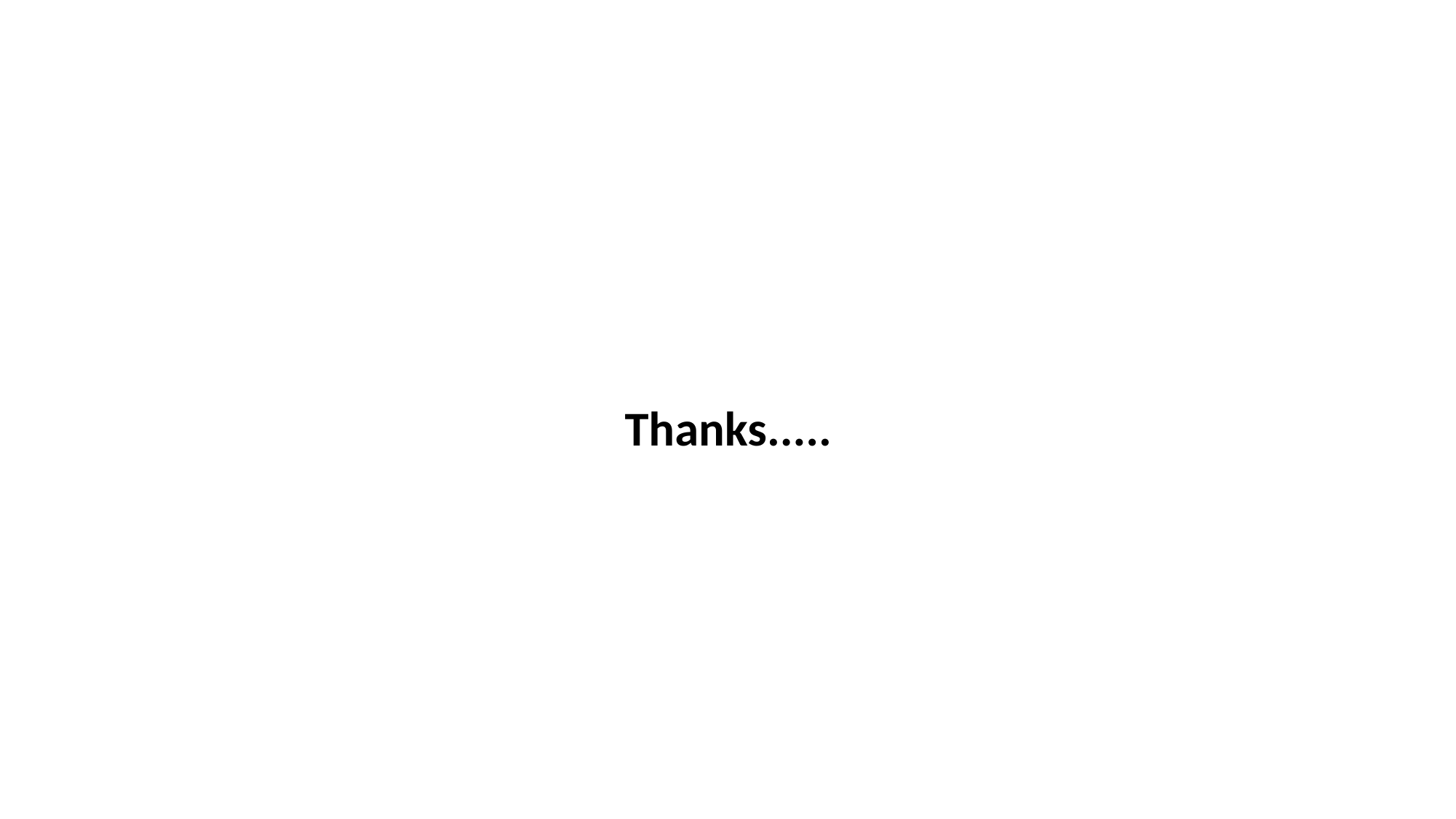

#

                                               Thanks.....